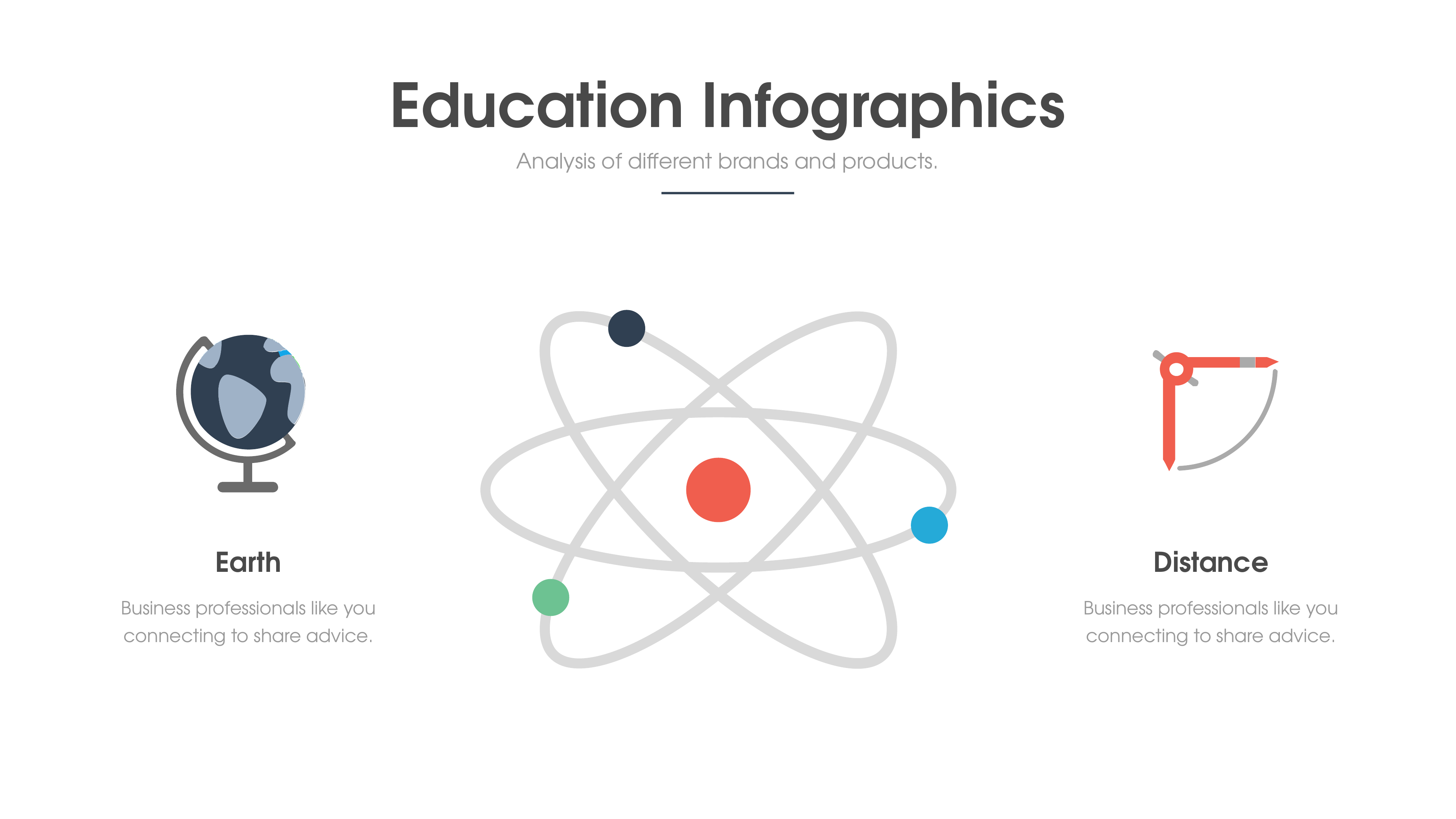

Education Infographics
Analysis of different brands and products.

Earth
Business professionals like you connecting to share advice.
Distance
Business professionals like you connecting to share advice.